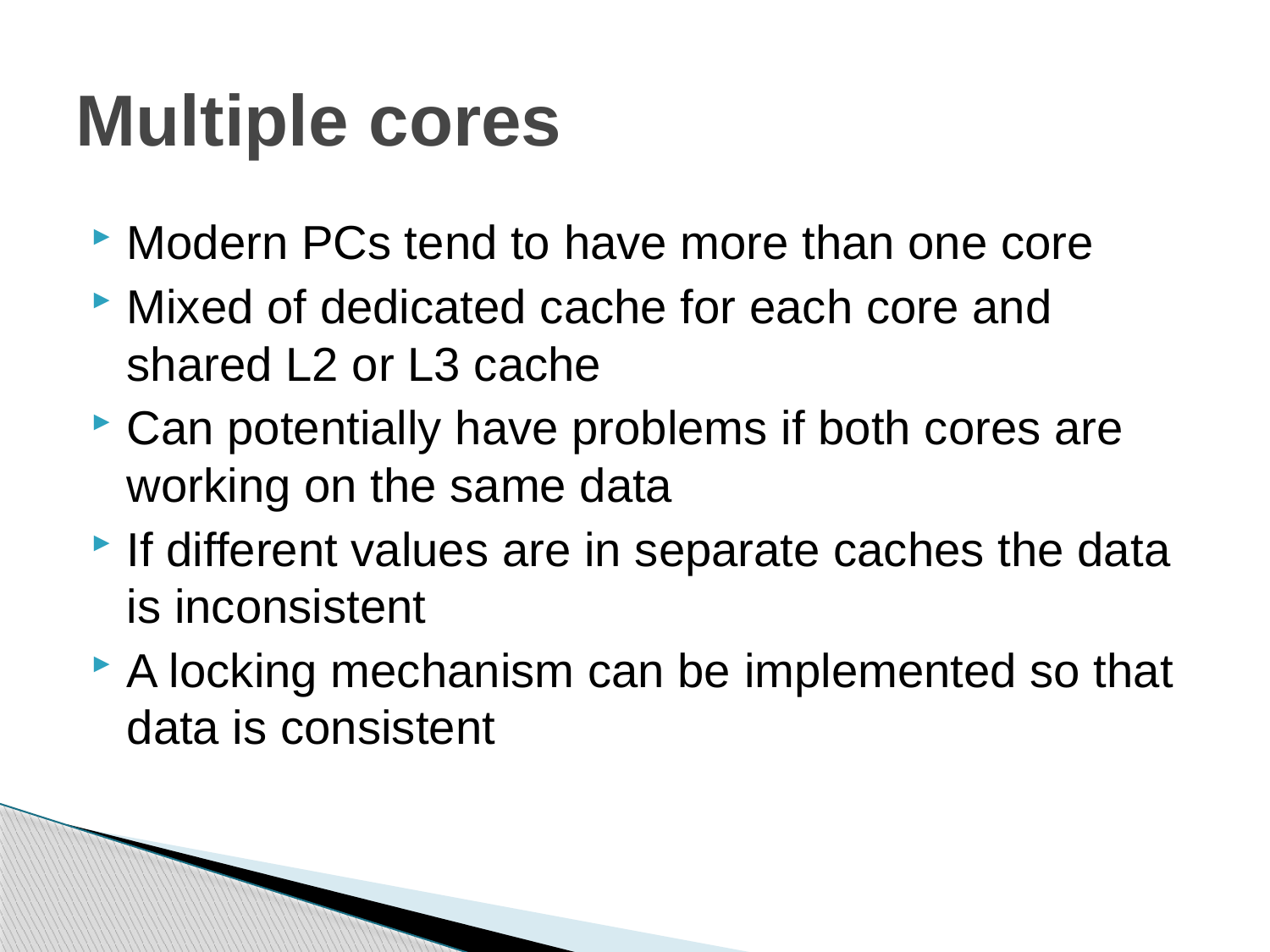

# Multiple cores
Modern PCs tend to have more than one core
Mixed of dedicated cache for each core and shared L2 or L3 cache
Can potentially have problems if both cores are working on the same data
If different values are in separate caches the data is inconsistent
A locking mechanism can be implemented so that data is consistent